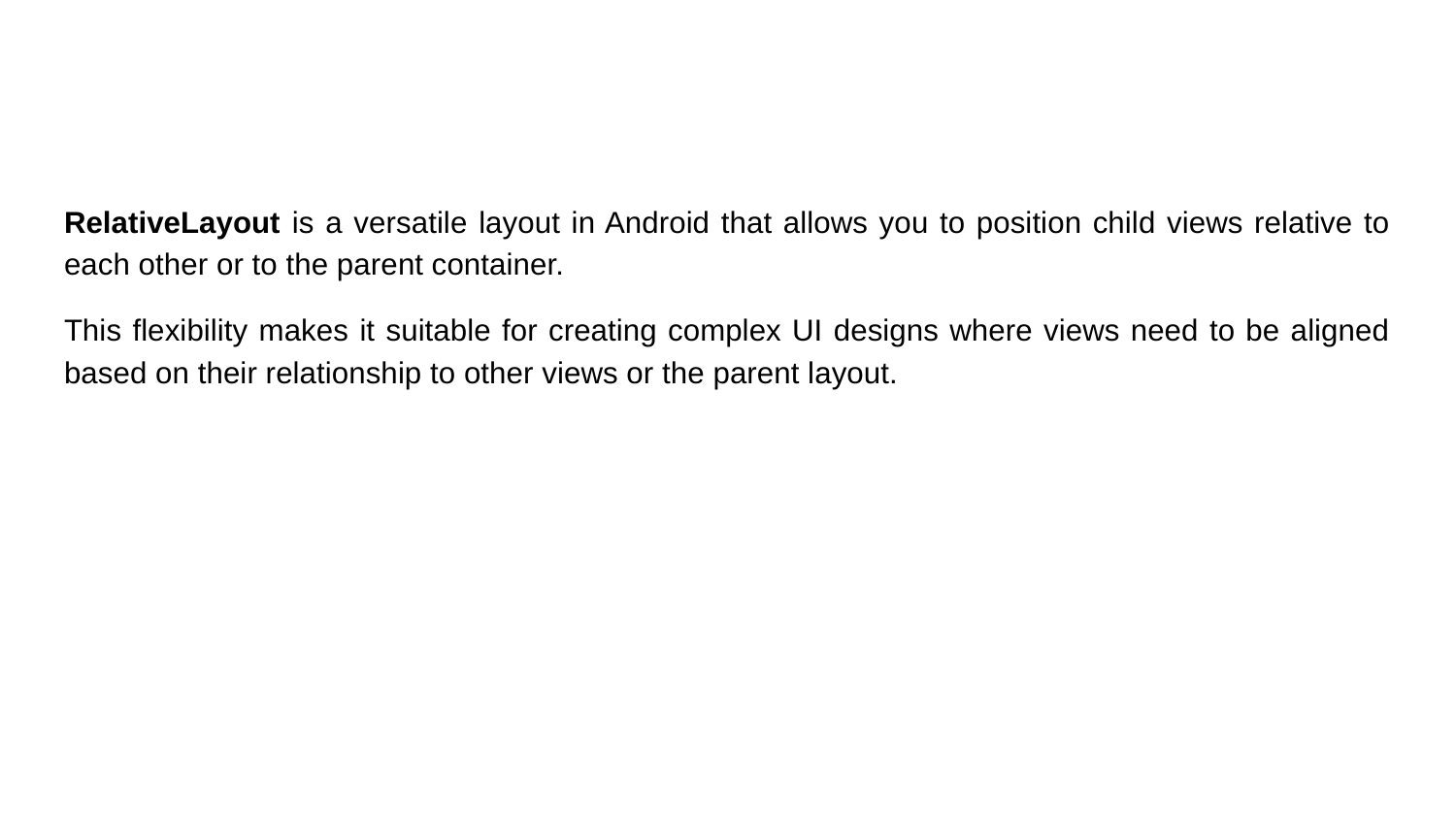

#
RelativeLayout is a versatile layout in Android that allows you to position child views relative to each other or to the parent container.
This flexibility makes it suitable for creating complex UI designs where views need to be aligned based on their relationship to other views or the parent layout.